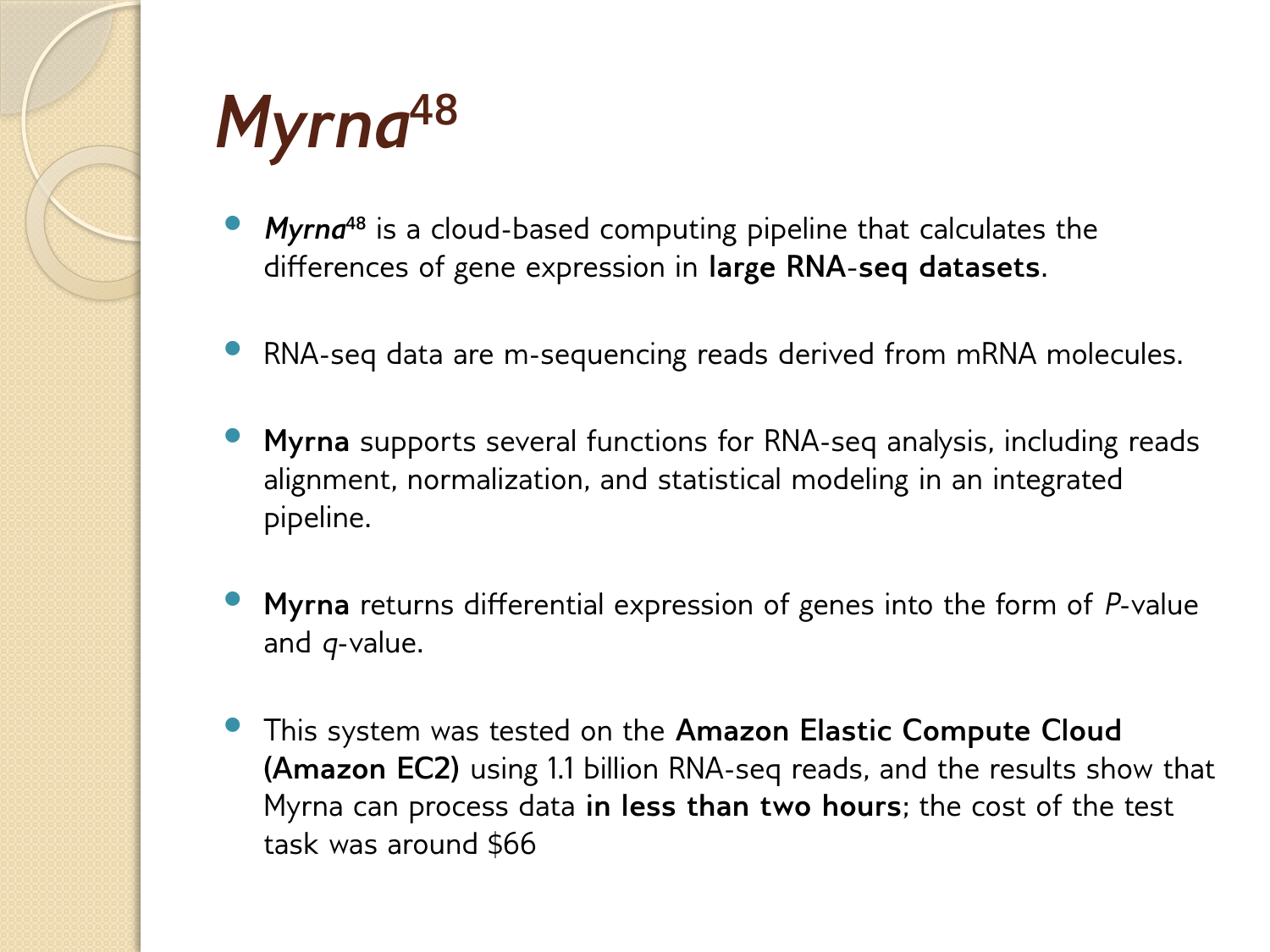

# Myrna48
Myrna48 is a cloud-based computing pipeline that calculates the differences of gene expression in large RNA-seq datasets.

RNA-seq data are m-sequencing reads derived from mRNA molecules.

Myrna supports several functions for RNA-seq analysis, including reads alignment, normalization, and statistical modeling in an integrated pipeline.

Myrna returns differential expression of genes into the form of P-value and q-value.

This system was tested on the Amazon Elastic Compute Cloud (Amazon EC2) using 1.1 billion RNA-seq reads, and the results show that Myrna can process data in less than two hours; the cost of the test task was around $66